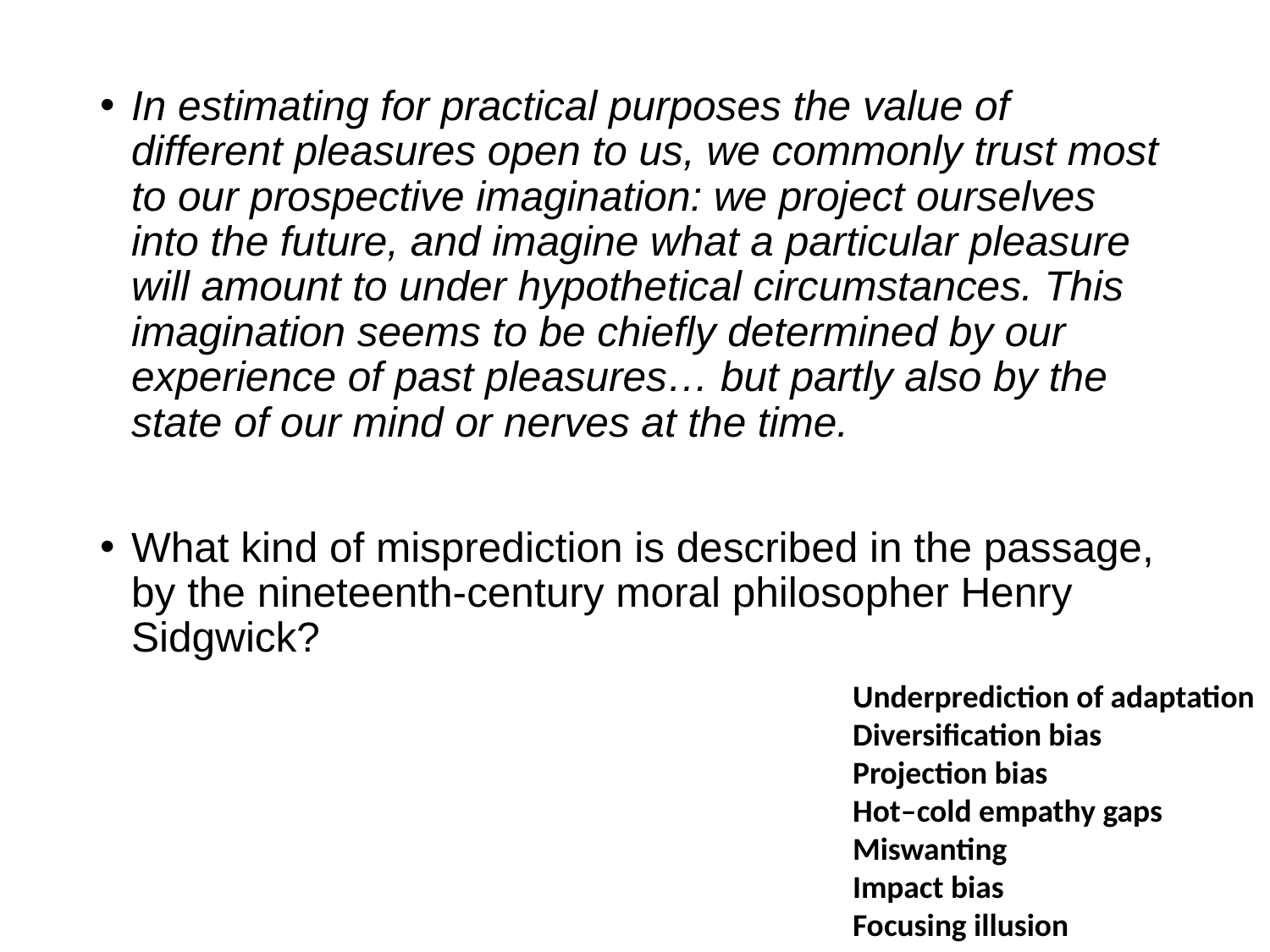

In estimating for practical purposes the value of different pleasures open to us, we commonly trust most to our prospective imagination: we project ourselves into the future, and imagine what a particular pleasure will amount to under hypothetical circumstances. This imagination seems to be chiefly determined by our experience of past pleasures… but partly also by the state of our mind or nerves at the time.

What kind of misprediction is described in the passage, by the nineteenth-century moral philosopher Henry Sidgwick?
Underprediction of adaptation
Diversification bias
Projection bias
Hot–cold empathy gaps
Miswanting
Impact bias
Focusing illusion